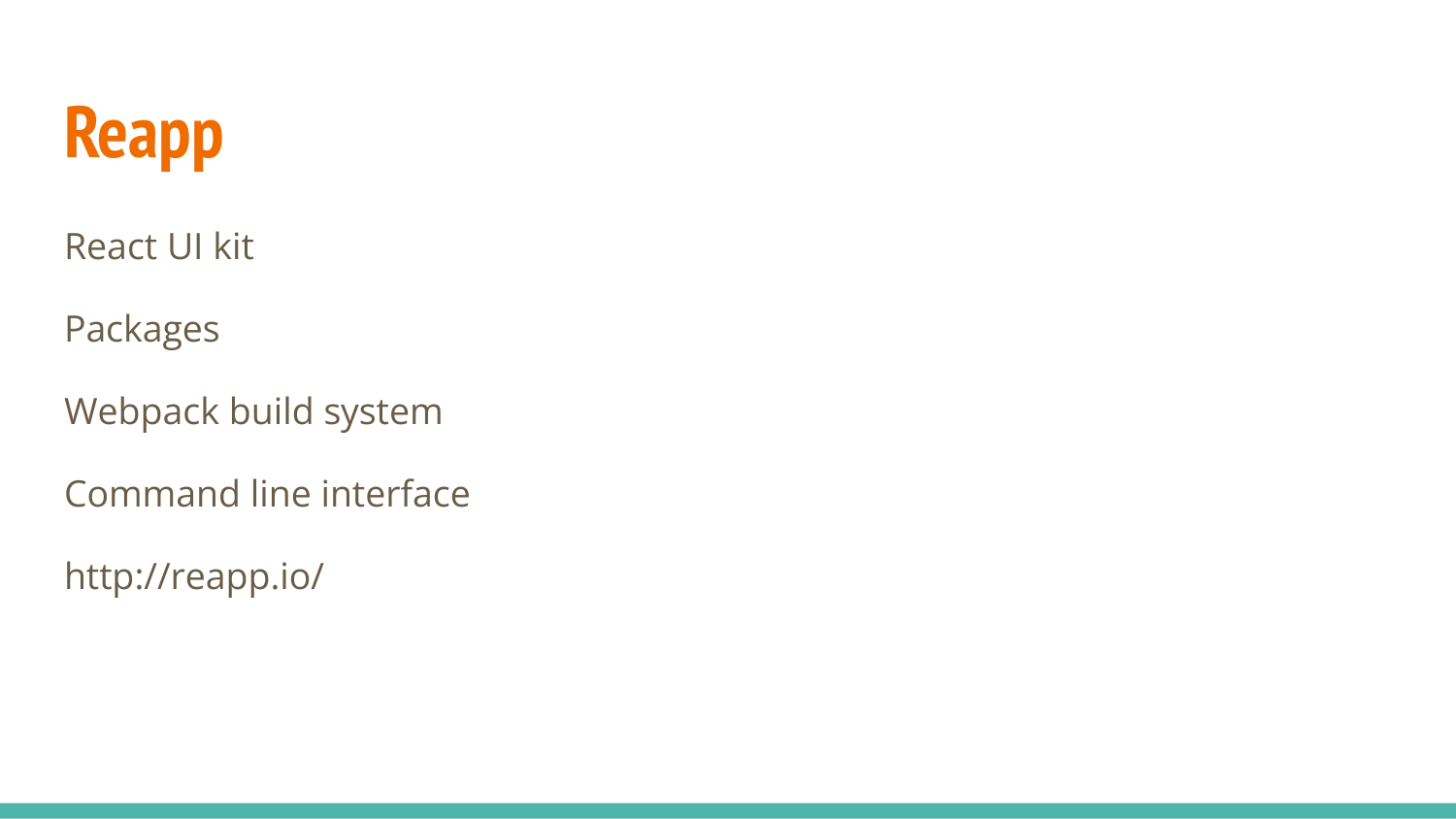

# Reapp
React UI kit
Packages
Webpack build system
Command line interface
http://reapp.io/